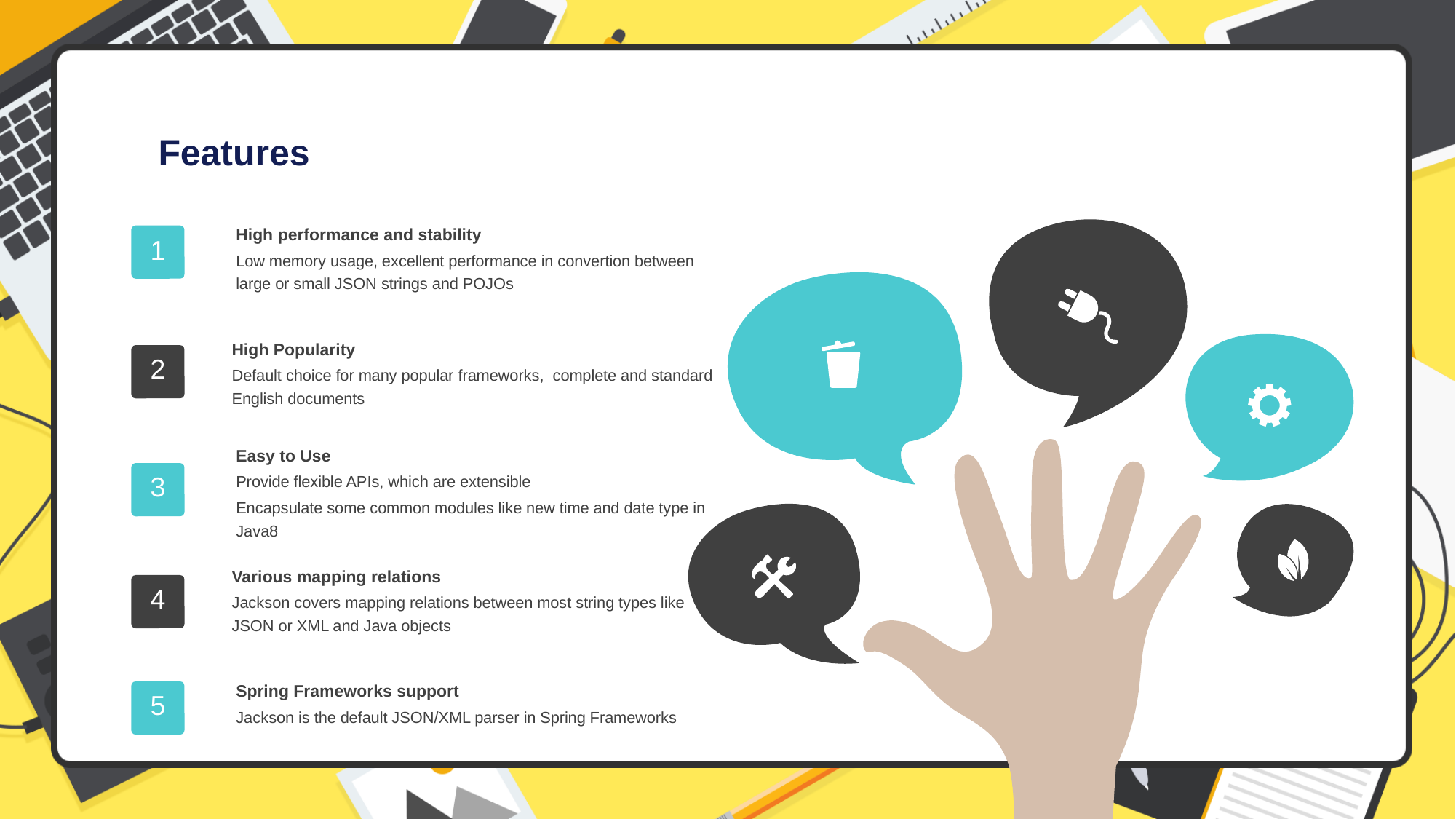

Features
High performance and stability
Low memory usage, excellent performance in convertion between large or small JSON strings and POJOs

1

High Popularity
Default choice for many popular frameworks,  complete and standard English documents

2

Easy to Use
Provide flexible APIs, which are extensible
Encapsulate some common modules like new time and date type in Java8

3

Various mapping relations
Jackson covers mapping relations between most string types like JSON or XML and Java objects

4
Spring Frameworks support
Jackson is the default JSON/XML parser in Spring Frameworks

5